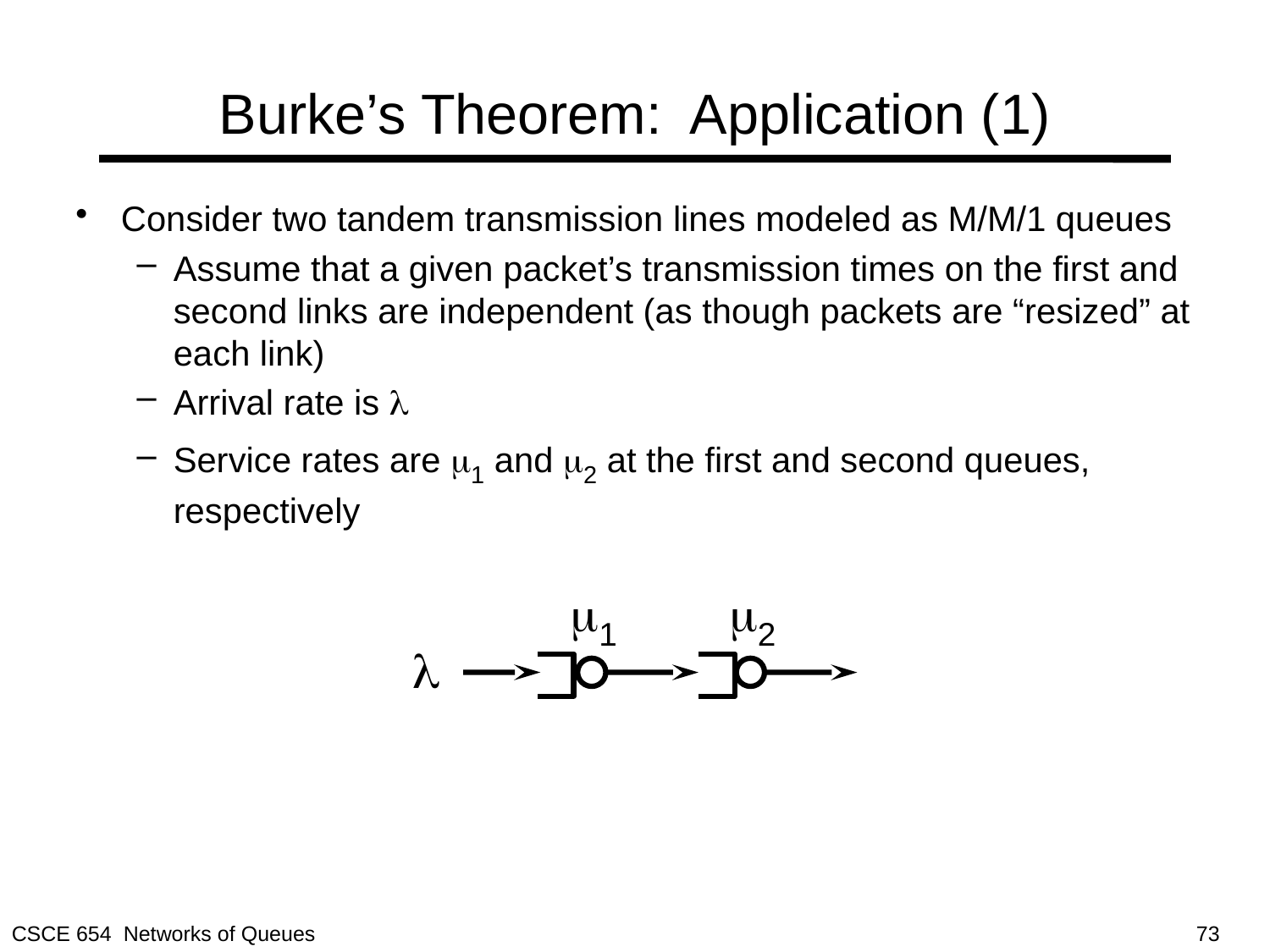

# Burke’s Theorem:  Application (1)
Consider two tandem transmission lines modeled as M/M/1 queues
Assume that a given packet’s transmission times on the first and second links are independent (as though packets are “resized” at each link)
Arrival rate is λ
Service rates are μ1 and μ2 at the first and second queues, respectively
μ1
μ2
λ